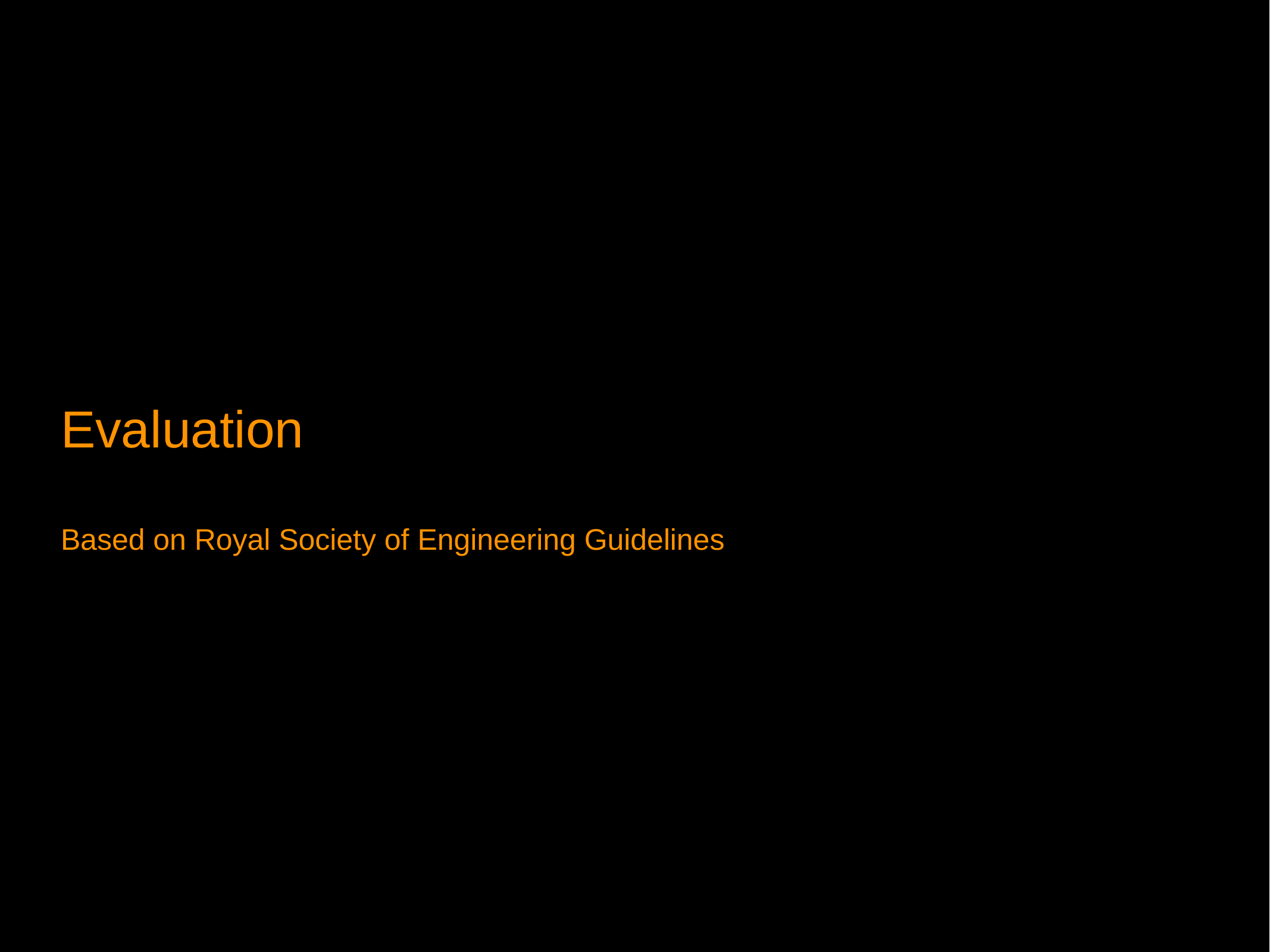

# Evaluation

Based on Royal Society of Engineering Guidelines
15